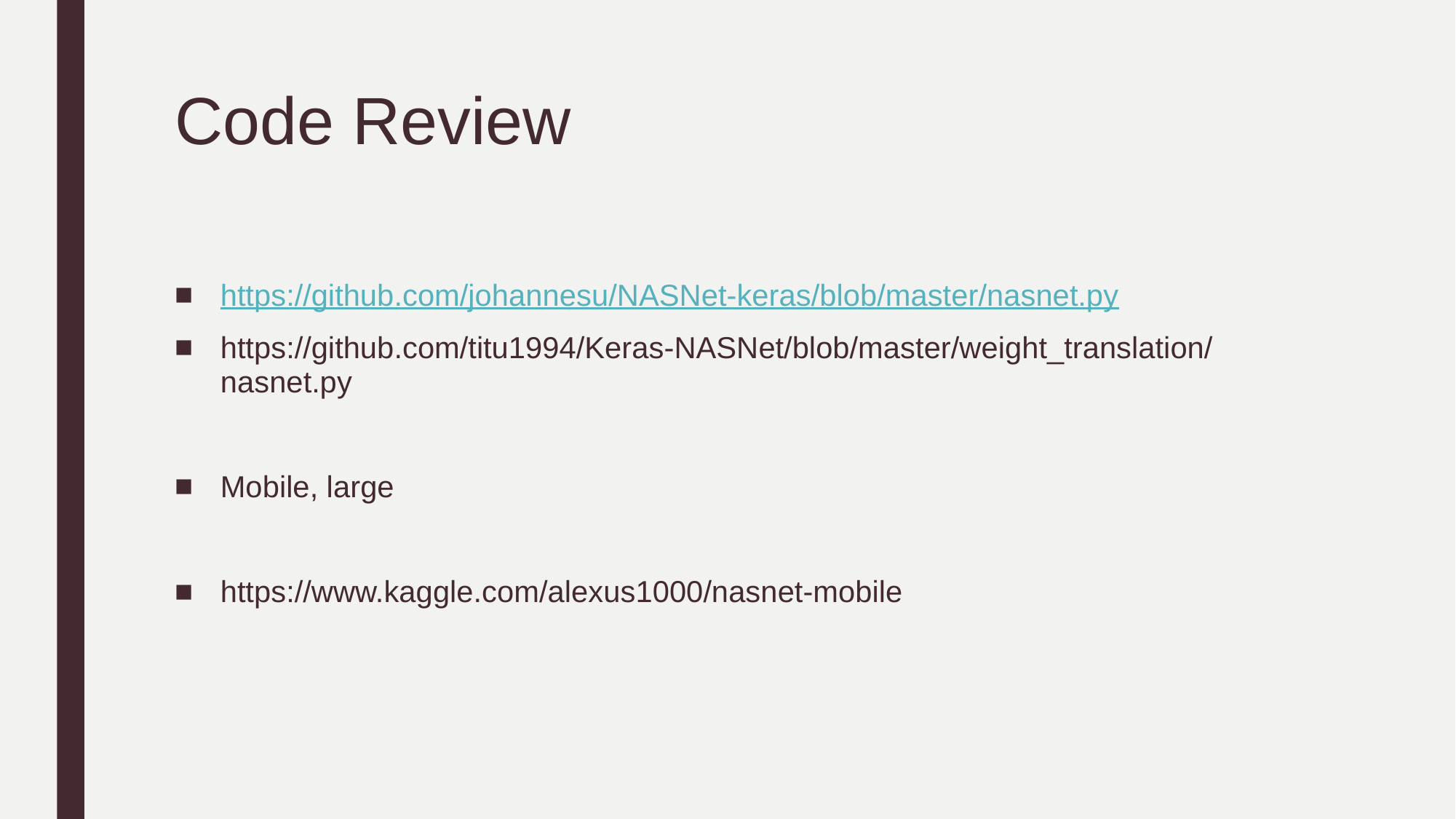

# Code Review
https://github.com/johannesu/NASNet-keras/blob/master/nasnet.py
https://github.com/titu1994/Keras-NASNet/blob/master/weight_translation/nasnet.py

Mobile, large

https://www.kaggle.com/alexus1000/nasnet-mobile